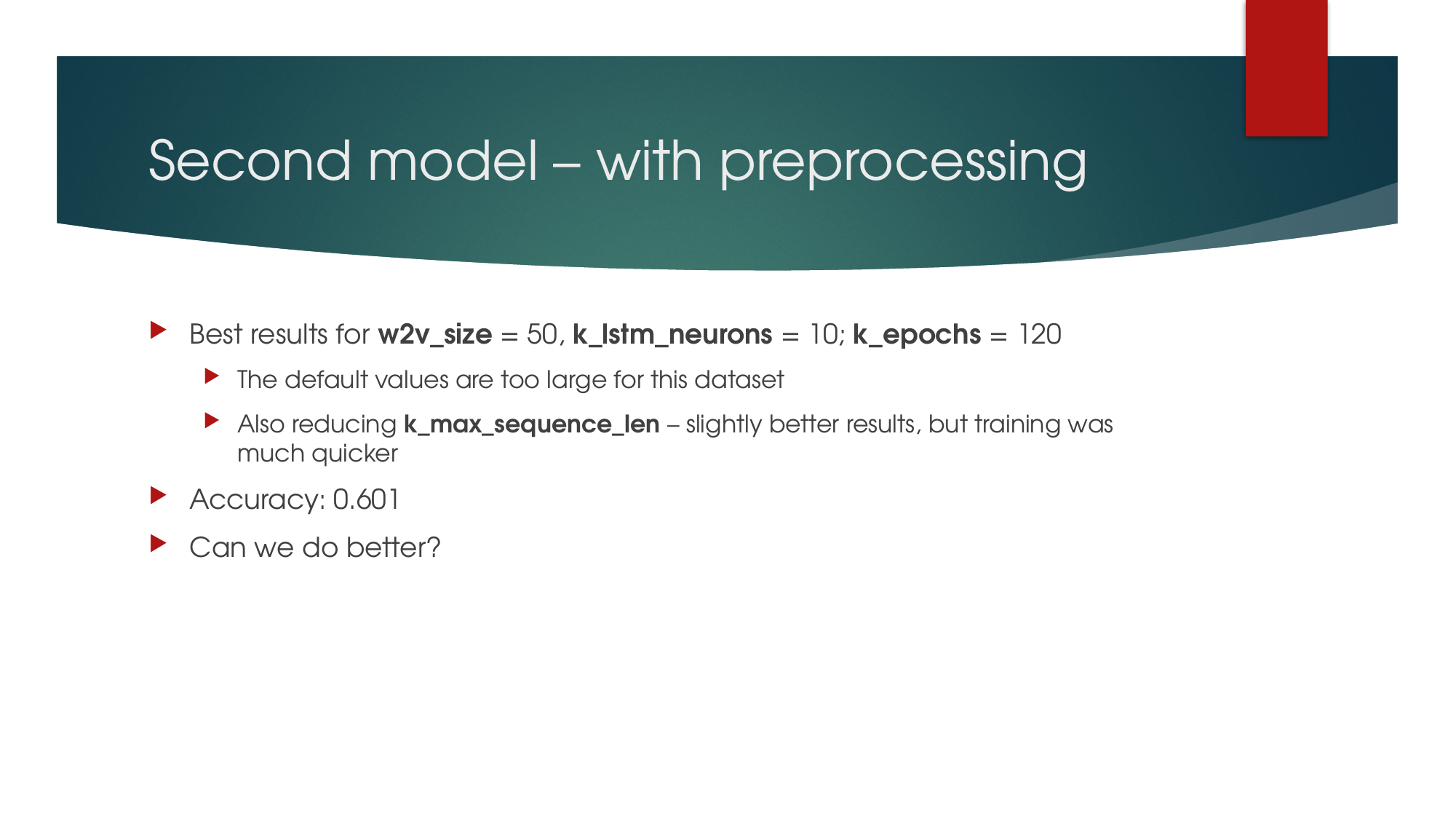

# Second model – with preprocessing
Best results for w2v_size = 50, k_lstm_neurons = 10; k_epochs = 120
The default values are too large for this dataset
Also reducing k_max_sequence_len – slightly better results, but training was much quicker
Accuracy: 0.601
Can we do better?